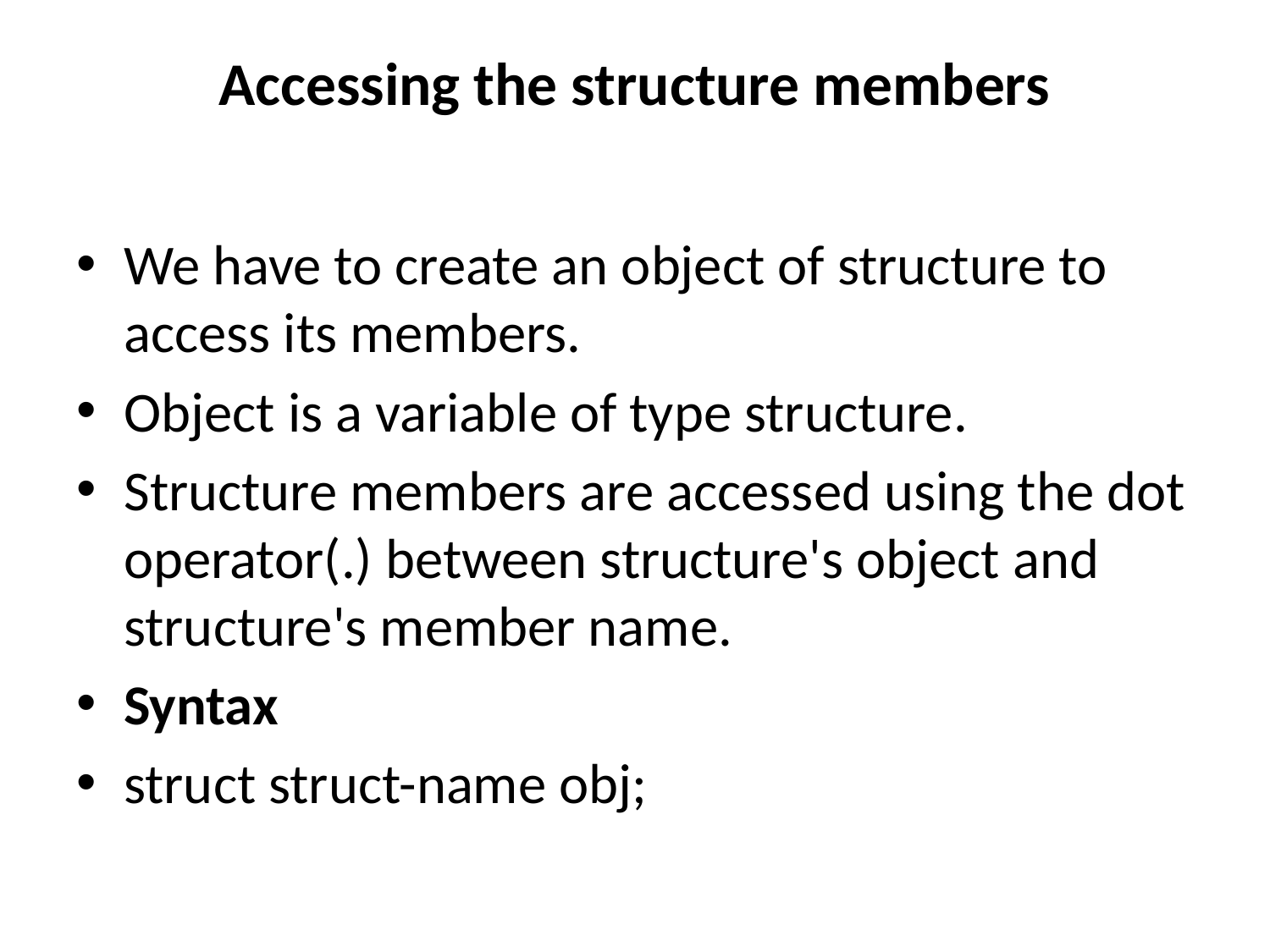

# Accessing the structure members
We have to create an object of structure to access its members.
Object is a variable of type structure.
Structure members are accessed using the dot operator(.) between structure's object and structure's member name.
Syntax
struct struct-name obj;